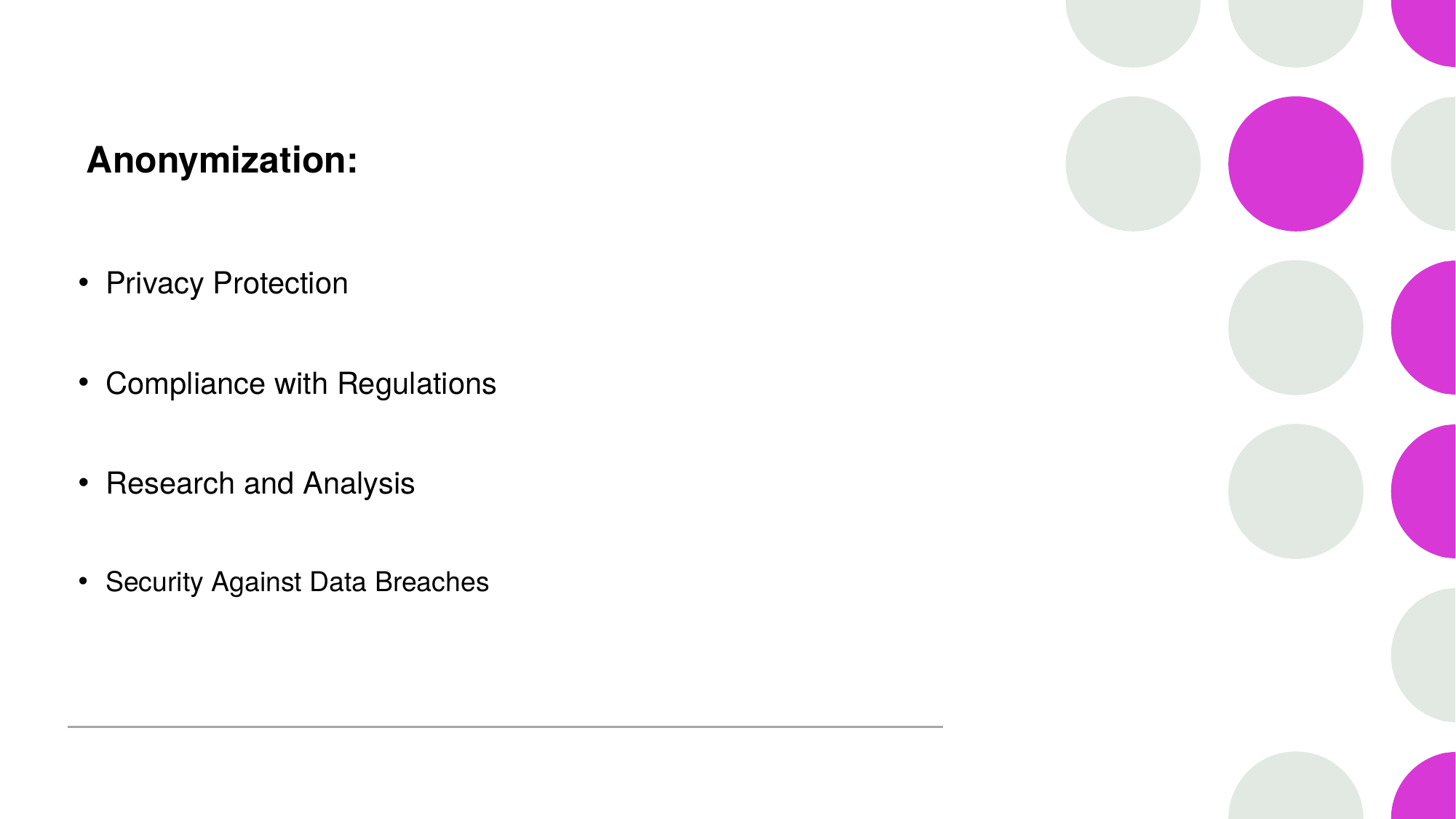

Anonymization:
Privacy Protection

Compliance with Regulations

Research and Analysis

Security Against Data Breaches